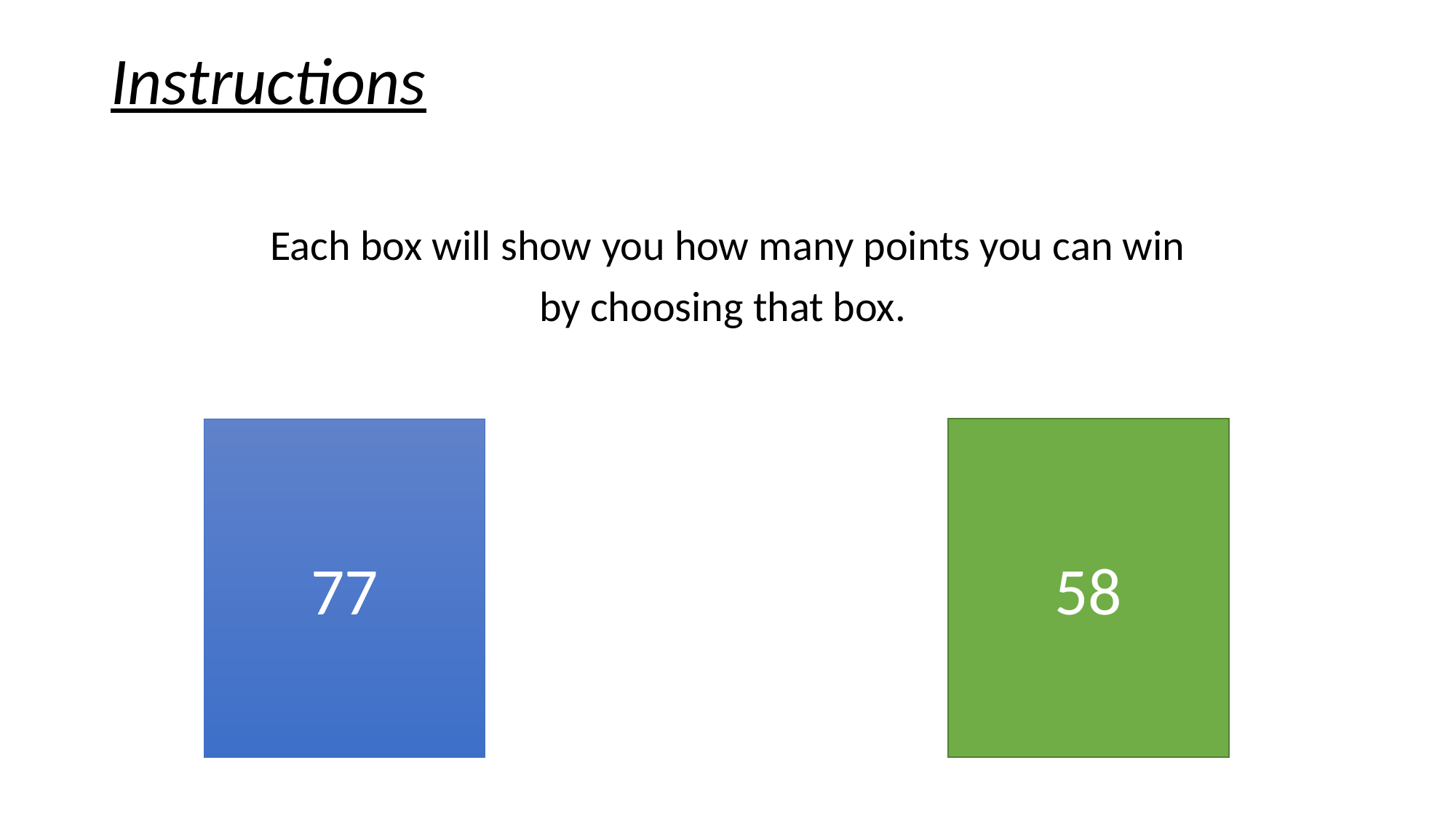

# Instructions
Each box will show you how many points you can win
by choosing that box.

77
58